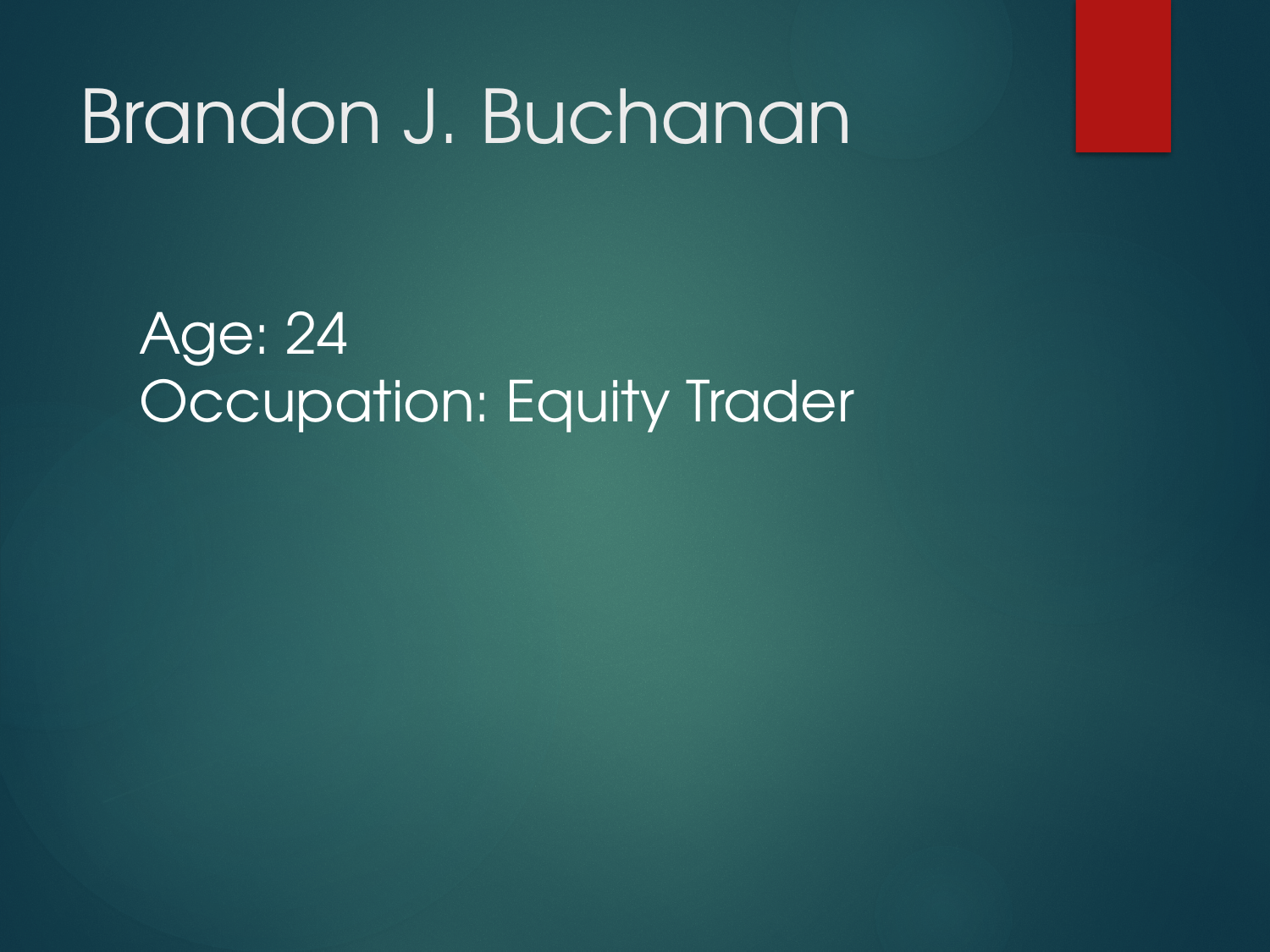

# Brandon J. Buchanan

Age: 24
Occupation: Equity Trader